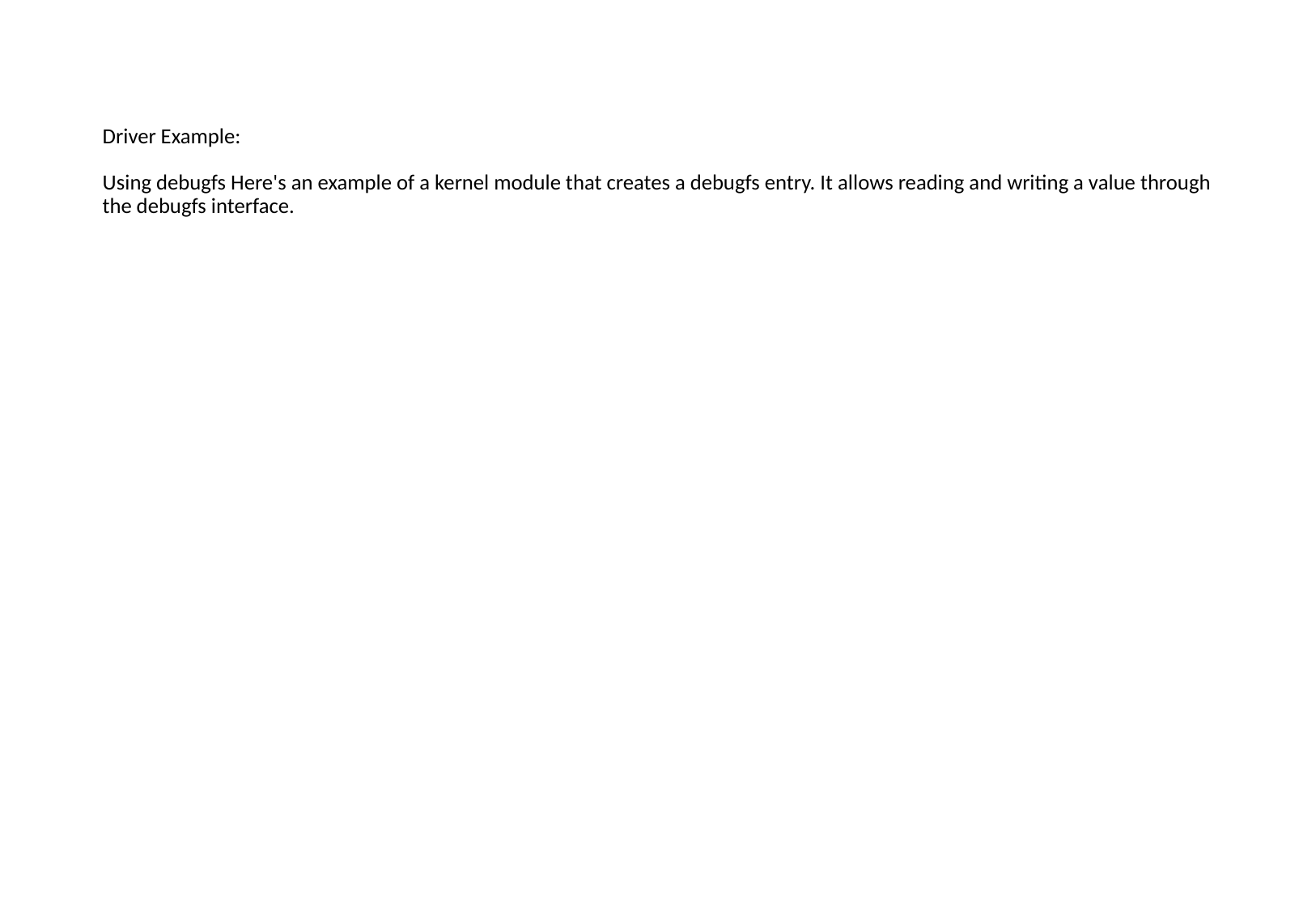

# Driver Example: Using debugfs Here's an example of a kernel module that creates a debugfs entry. It allows reading and writing a value through the debugfs interface.